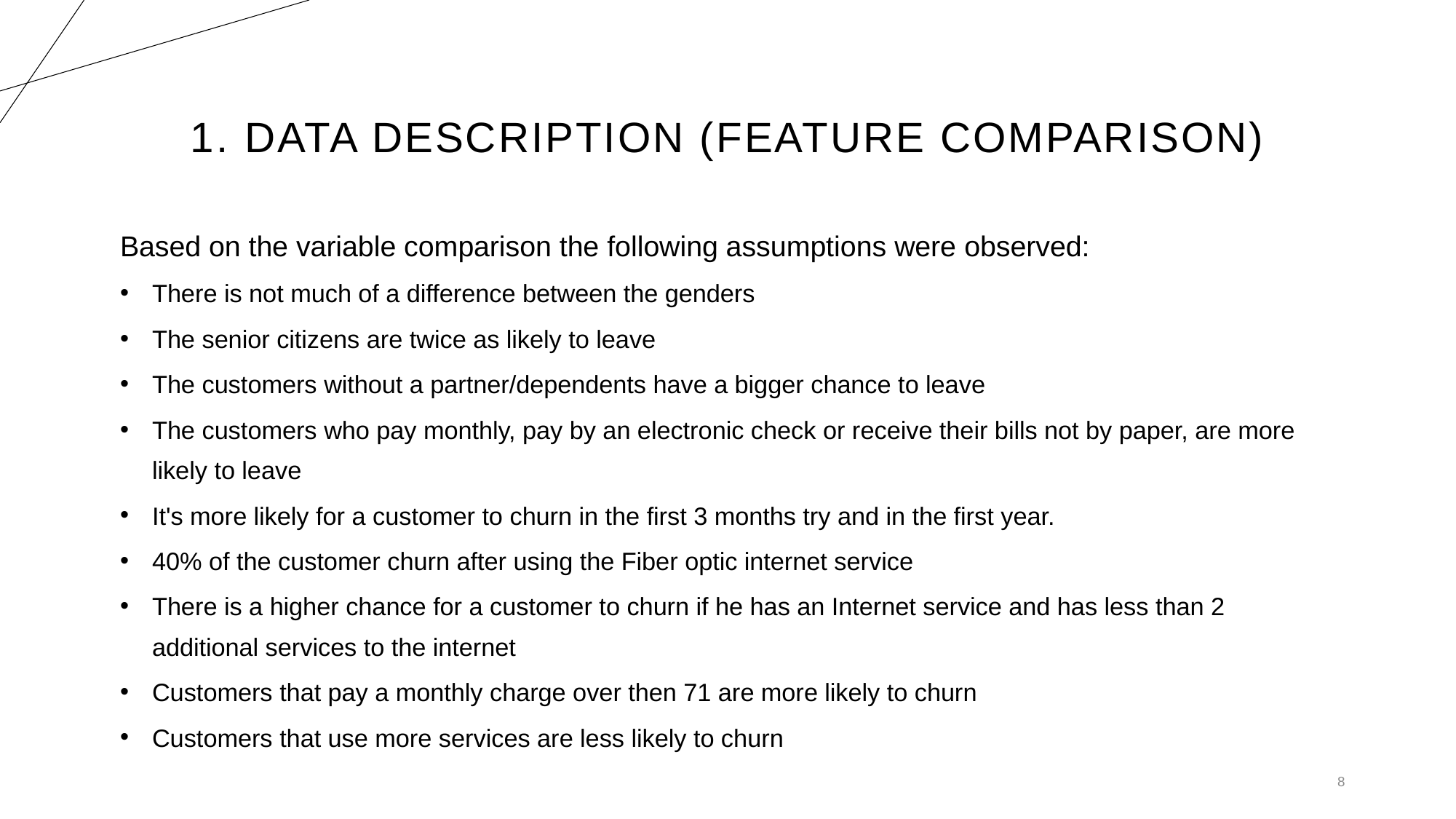

# 1. Data description (feature comparison)
Based on the variable comparison the following assumptions were observed:
There is not much of a difference between the genders
The senior citizens are twice as likely to leave
The customers without a partner/dependents have a bigger chance to leave
The customers who pay monthly, pay by an electronic check or receive their bills not by paper, are more likely to leave
It's more likely for a customer to churn in the first 3 months try and in the first year.
40% of the customer churn after using the Fiber optic internet service
There is a higher chance for a customer to churn if he has an Internet service and has less than 2 additional services to the internet
Customers that pay a monthly charge over then 71 are more likely to churn
Customers that use more services are less likely to churn
8